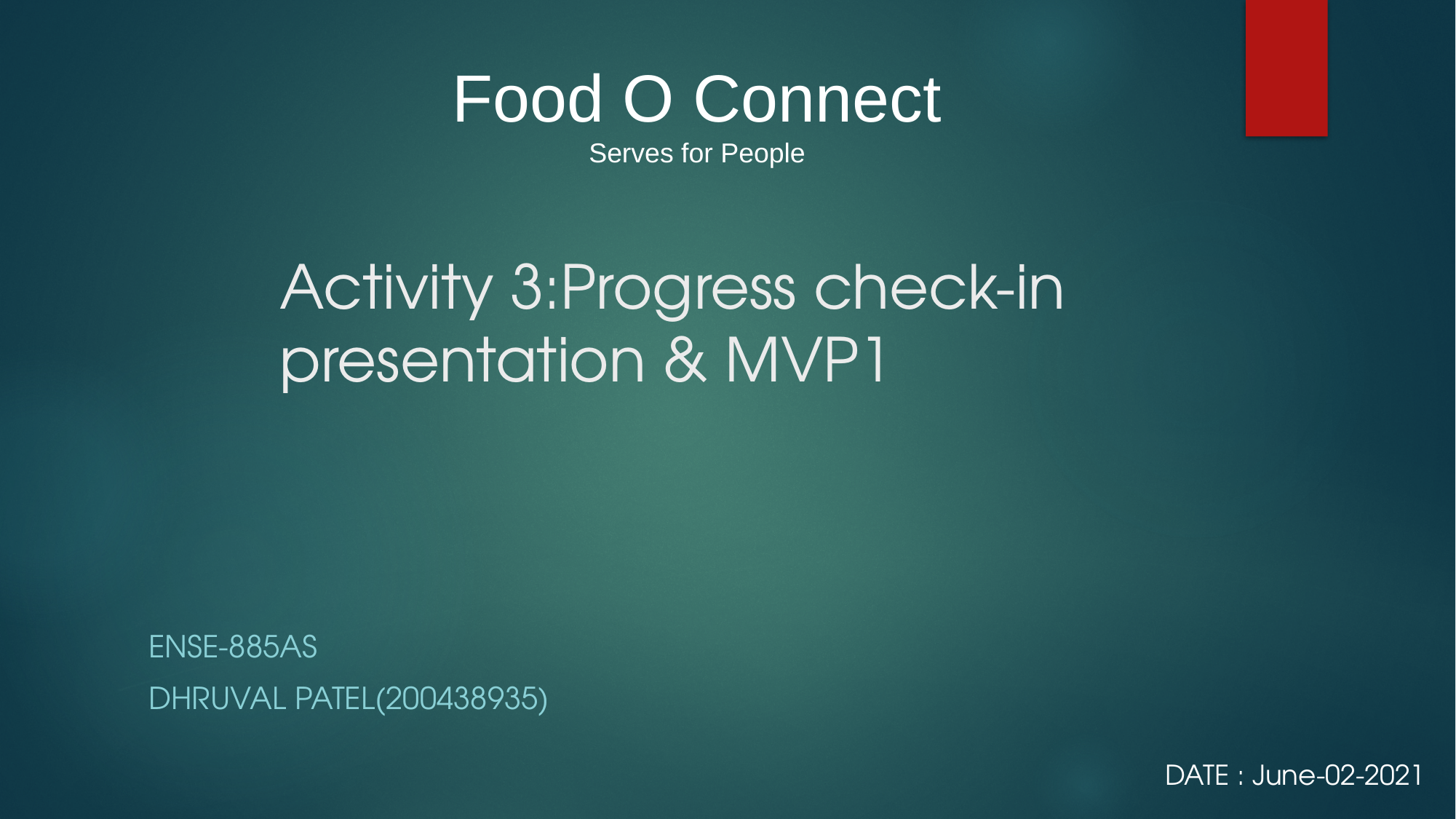

Food O Connect
Serves for People
# Activity 3:Progress check-in presentation & MVP1

ENSE-885as
Dhruval Patel(200438935)

DATE : June-02-2021